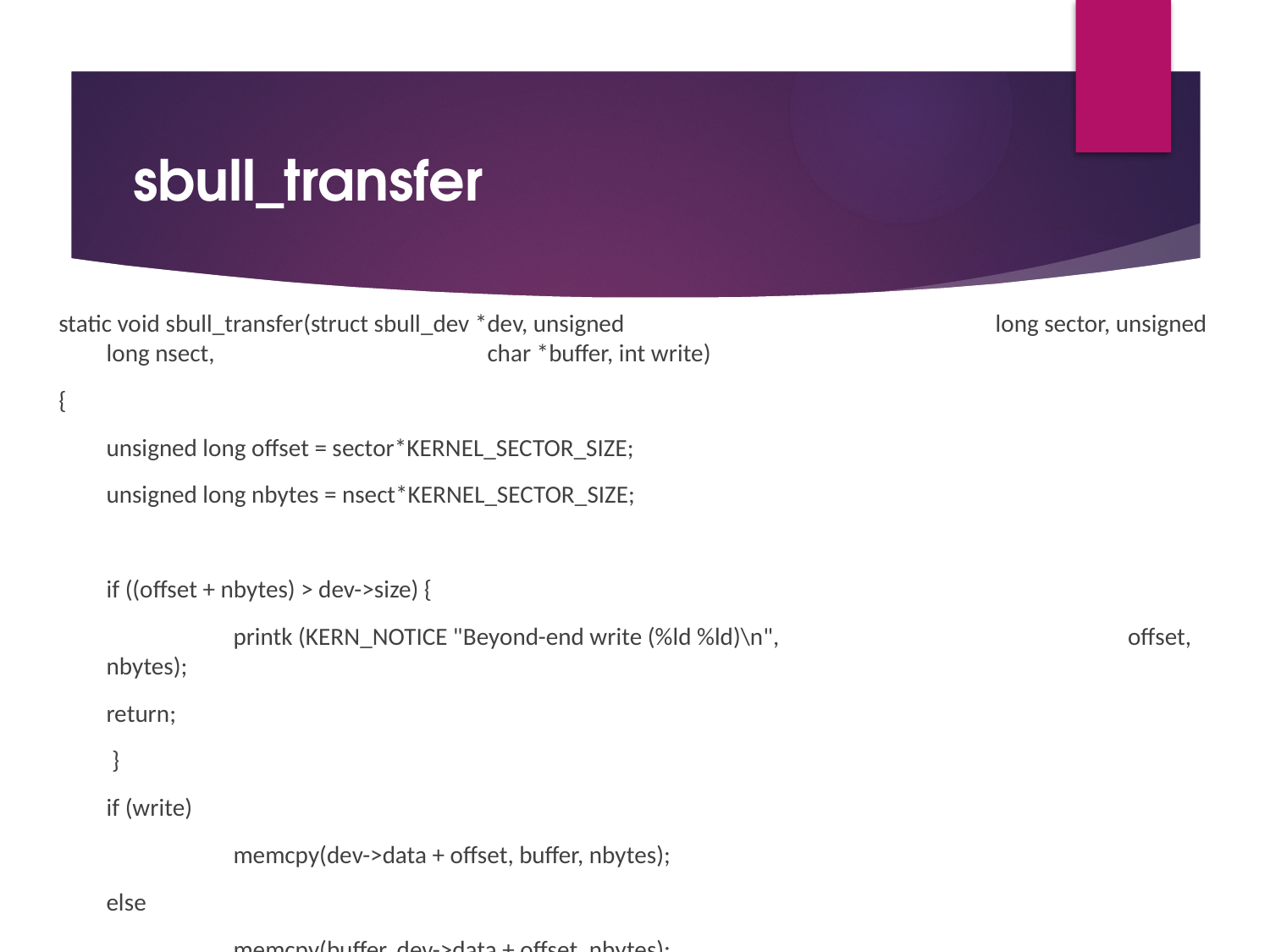

# sbull_transfer
static void sbull_transfer(struct sbull_dev *dev, unsigned 			long sector, unsigned long nsect,			char *buffer, int write)
{
	unsigned long offset = sector*KERNEL_SECTOR_SIZE;
 	unsigned long nbytes = nsect*KERNEL_SECTOR_SIZE;

 	if ((offset + nbytes) > dev->size) {
 		printk (KERN_NOTICE "Beyond-end write (%ld %ld)\n",			 offset, nbytes);
      	return;
	 }
  	if (write)
  		memcpy(dev->data + offset, buffer, nbytes);
 	else
  		memcpy(buffer, dev->data + offset, nbytes);
}